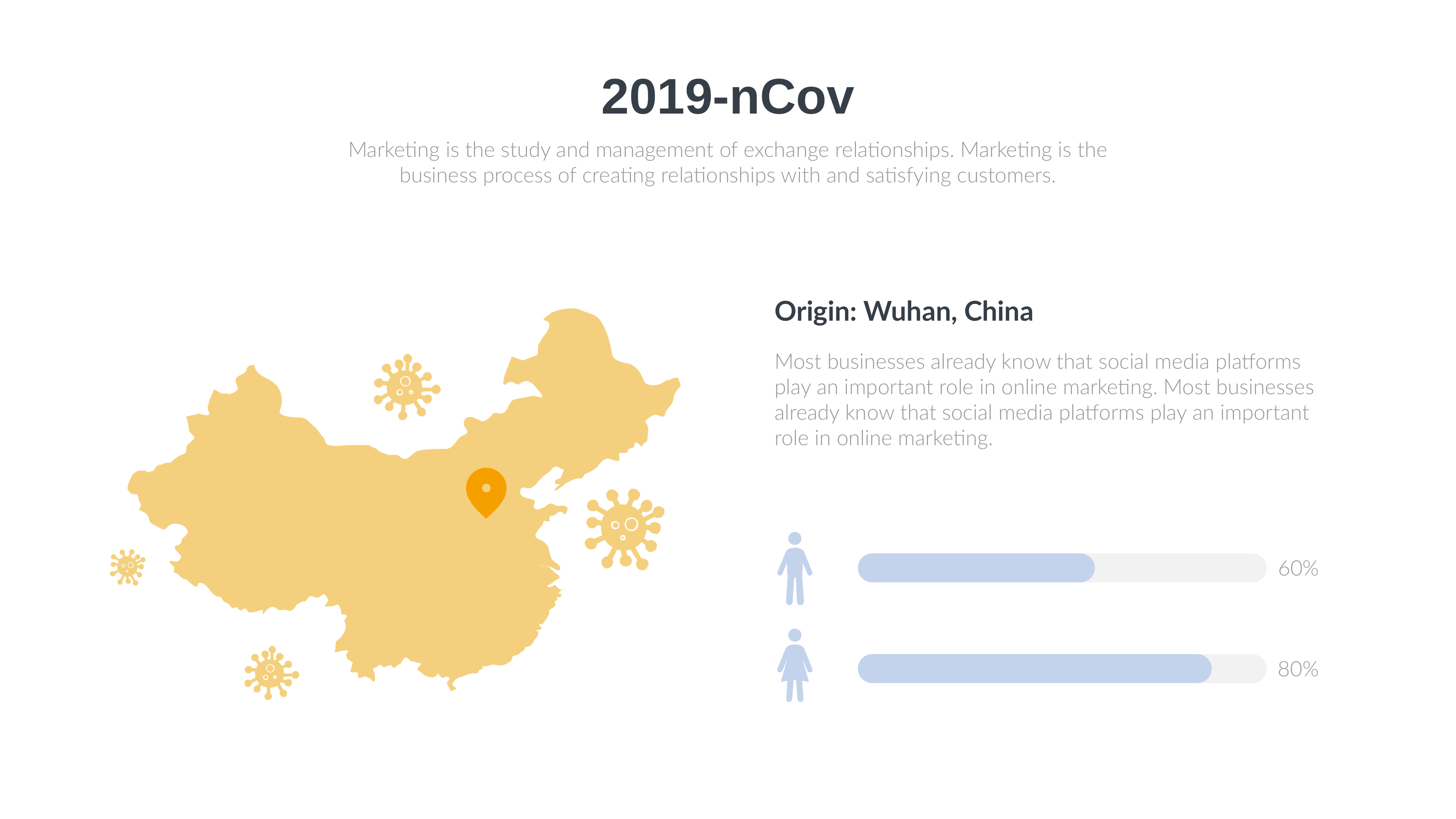

2019-nCov
Marketing is the study and management of exchange relationships. Marketing is the business process of creating relationships with and satisfying customers.
Origin: Wuhan, China
Most businesses already know that social media platforms play an important role in online marketing. Most businesses already know that social media platforms play an important role in online marketing.

60%

80%